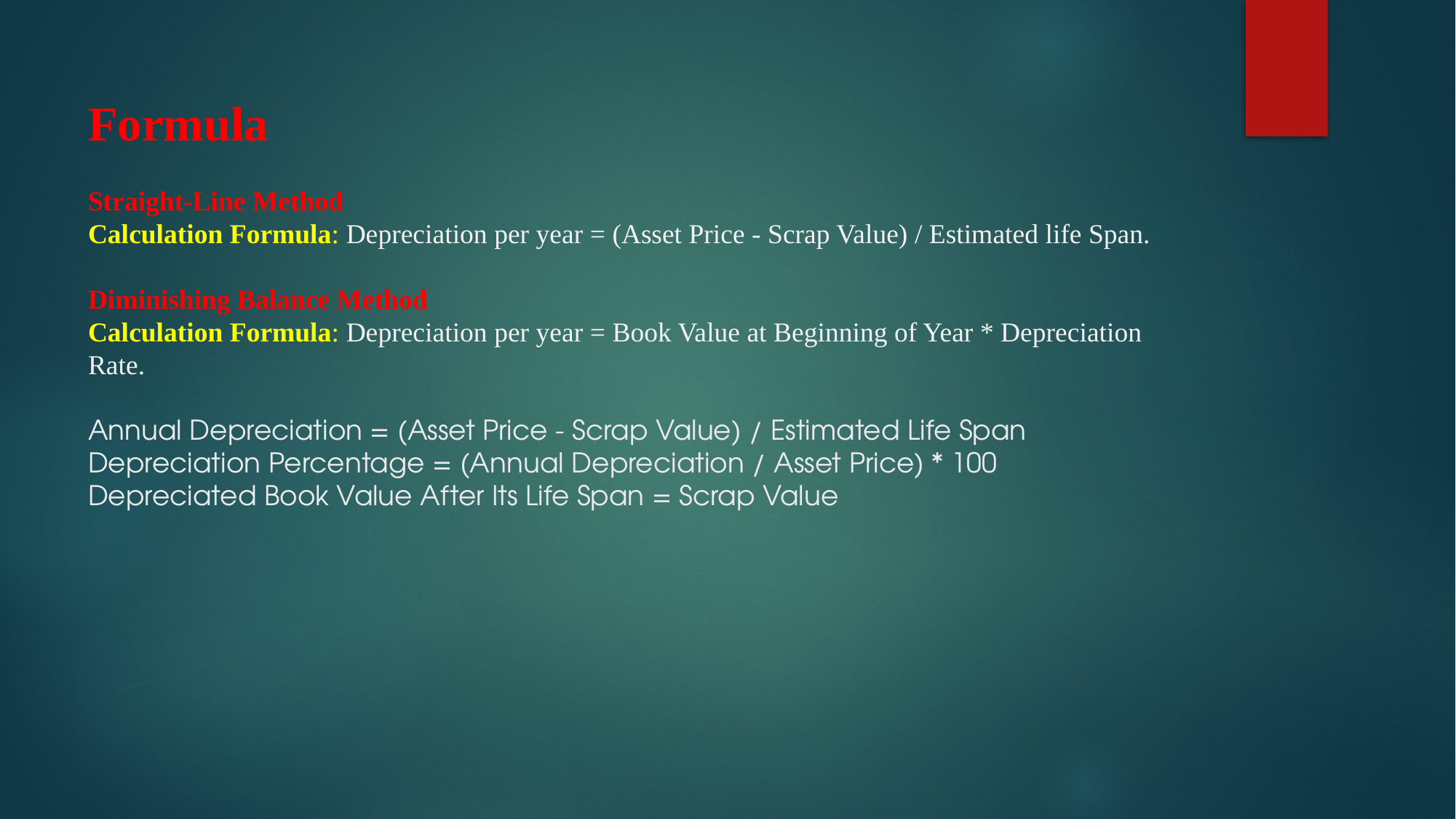

# Formula Straight-Line Method Calculation Formula: Depreciation per year = (Asset Price - Scrap Value) / Estimated life Span. Diminishing Balance Method Calculation Formula: Depreciation per year = Book Value at Beginning of Year * Depreciation Rate. Annual Depreciation = (Asset Price - Scrap Value) / Estimated Life Span Depreciation Percentage = (Annual Depreciation / Asset Price) * 100 Depreciated Book Value After Its Life Span = Scrap Value